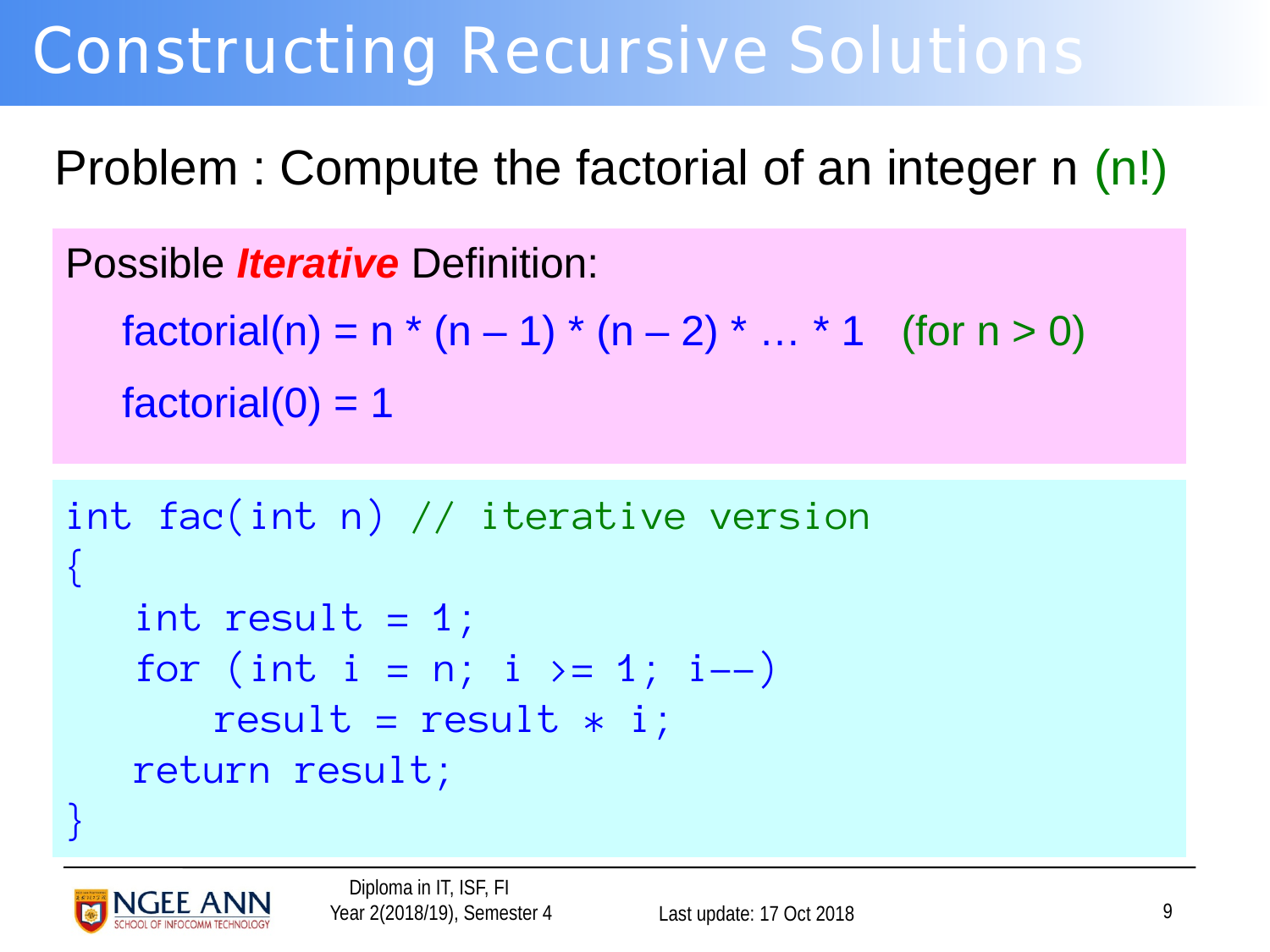

# Constructing Recursive Solutions
Problem : Compute the factorial of an integer n (n!)
Possible Iterative Definition:

factorial(n) = n * (n – 1) * (n – 2) * … * 1   (for n > 0)
factorial(0) = 1
int fac(int n) // iterative version
{
   int result = 1;
   for (int i = n; i >= 1; i--)
 	 result = result * i;
   return result;
}